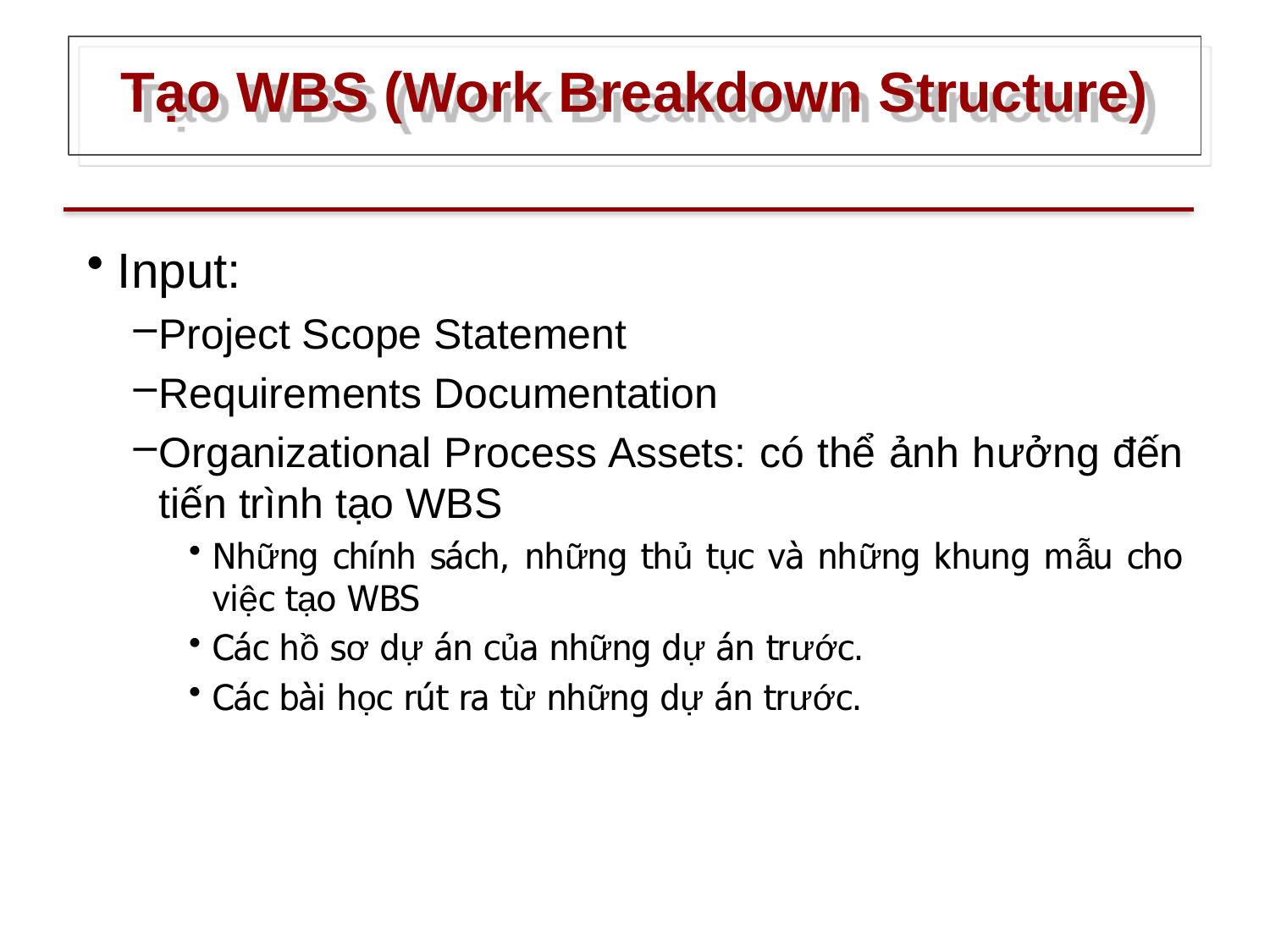

# Tạo WBS (Work Breakdown Structure)
Input:
Project Scope Statement
Requirements Documentation
Organizational Process Assets: có thể ảnh hưởng đến tiến trình tạo WBS
Những chính sách, những thủ tục và những khung mẫu cho việc tạo WBS
Các hồ sơ dự án của những dự án trước.
Các bài học rút ra từ những dự án trước.